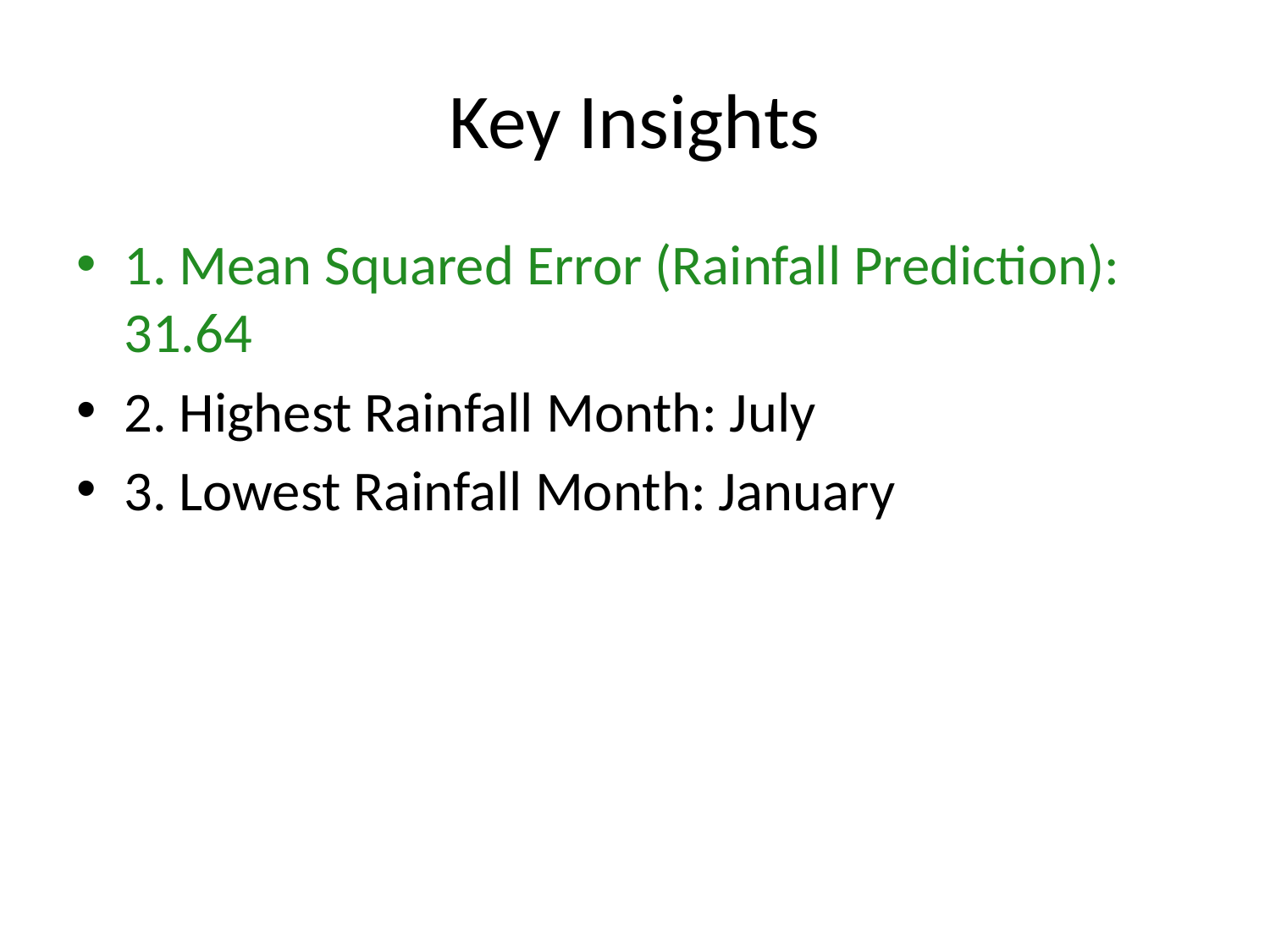

# Key Insights
1. Mean Squared Error (Rainfall Prediction): 31.64
2. Highest Rainfall Month: July
3. Lowest Rainfall Month: January